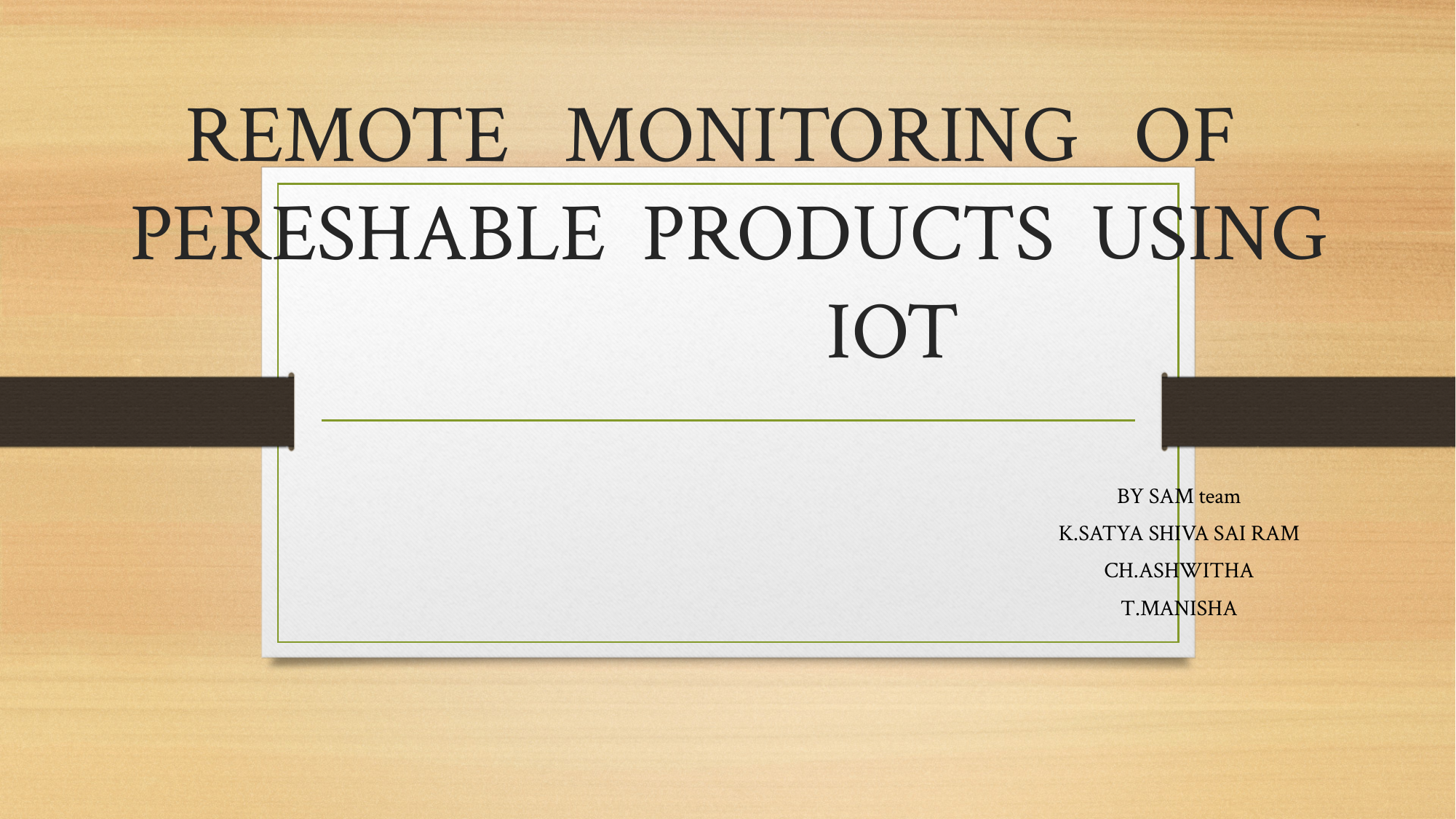

# REMOTE   MONITORING   OF    PERESHABLE  PRODUCTS  USING IOT
BY SAM team
K.SATYA SHIVA SAI RAM
CH.ASHWITHA
T.MANISHA